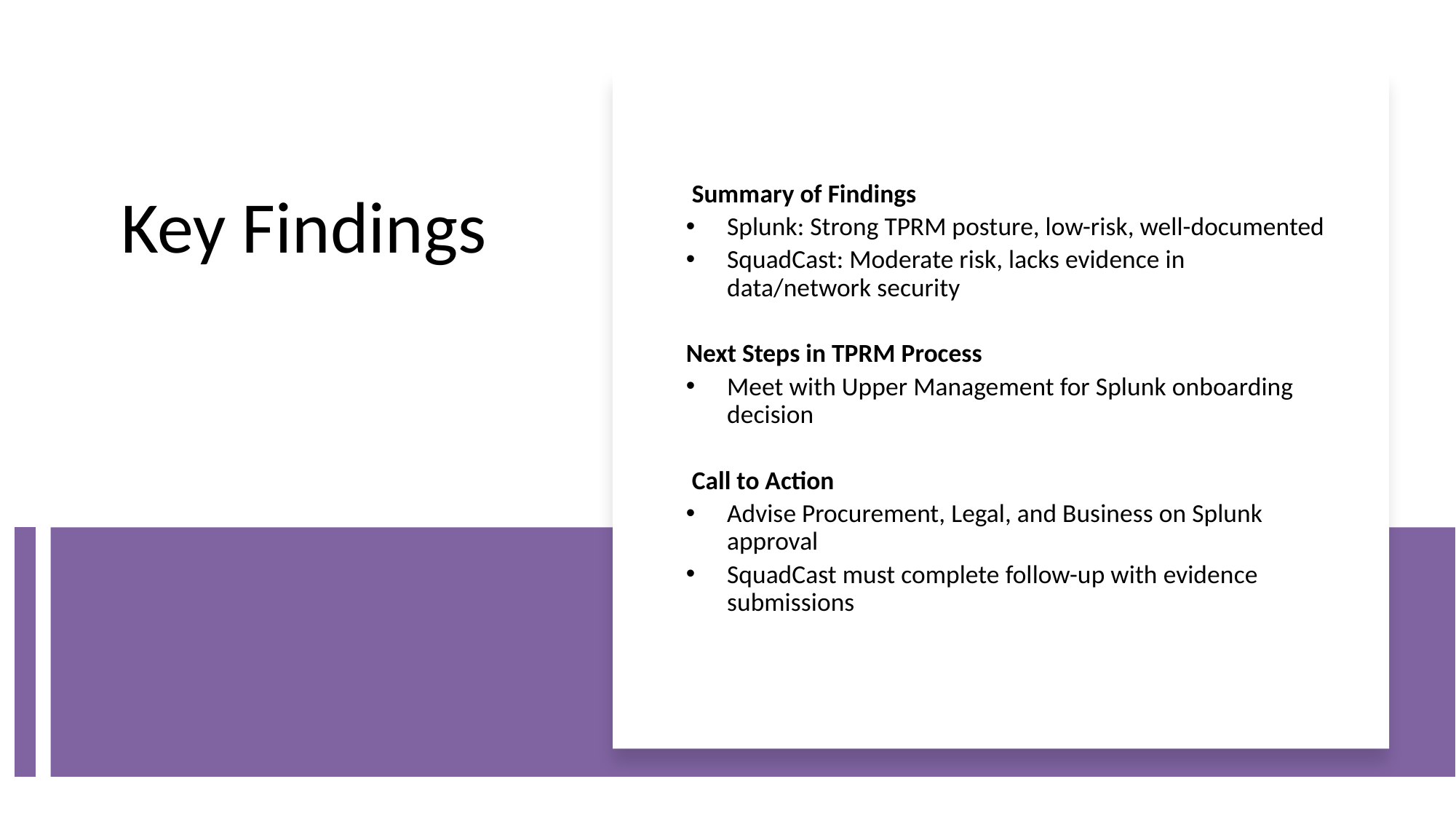

Summary of Findings
Splunk: Strong TPRM posture, low-risk, well-documented
SquadCast: Moderate risk, lacks evidence in data/network security

Next Steps in TPRM Process
Meet with Upper Management for Splunk onboarding decision

 Call to Action
Advise Procurement, Legal, and Business on Splunk approval
SquadCast must complete follow-up with evidence submissions
# Key Findings